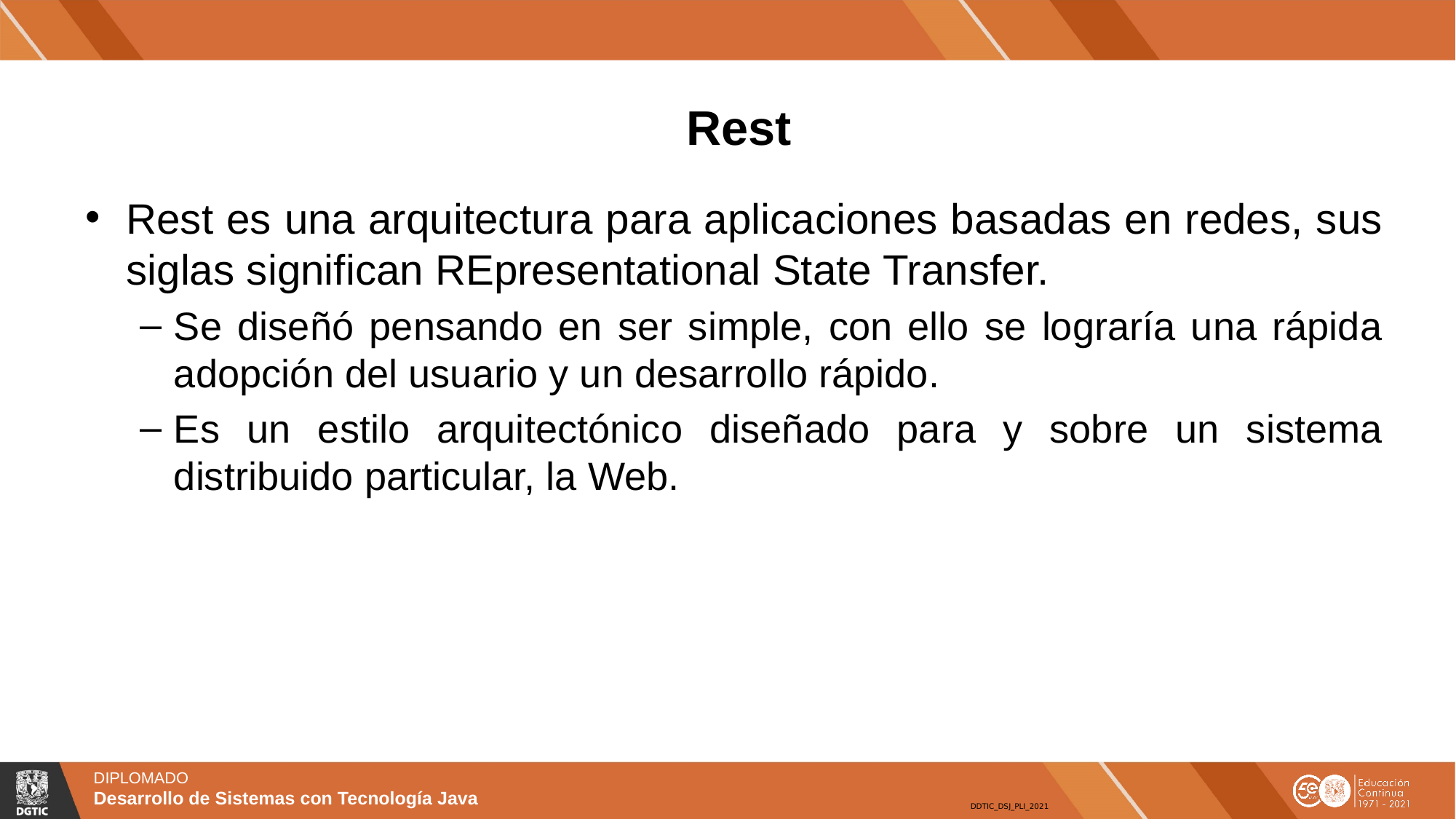

# Rest
Rest es una arquitectura para aplicaciones basadas en redes, sus siglas significan REpresentational State Transfer.
Se diseñó pensando en ser simple, con ello se lograría una rápida adopción del usuario y un desarrollo rápido.
Es un estilo arquitectónico diseñado para y sobre un sistema distribuido particular, la Web.